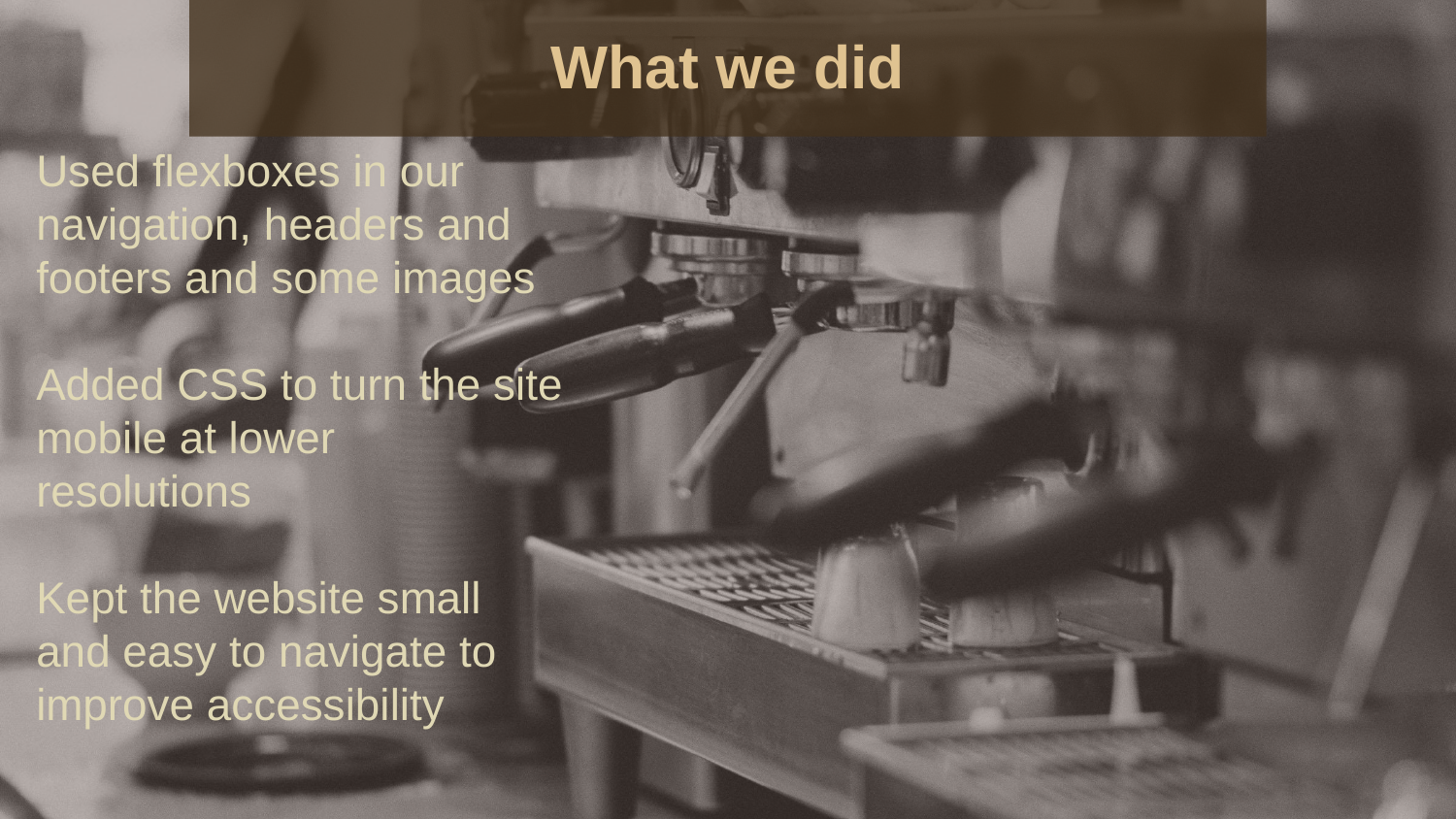

# What we did
Used flexboxes in our navigation, headers and footers and some images

Added CSS to turn the site mobile at lower resolutions

Kept the website small and easy to navigate to improve accessibility